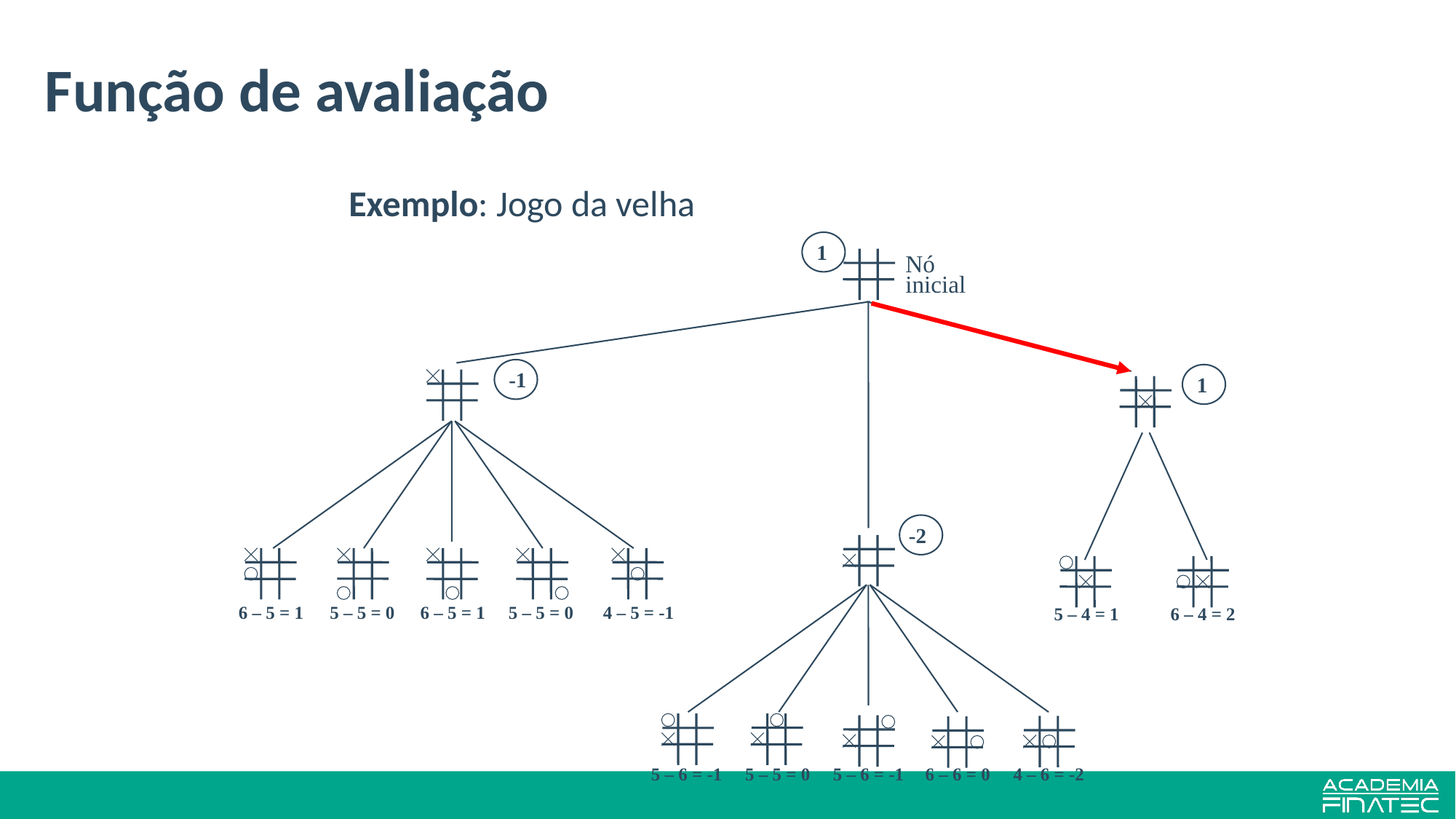

# Função de avaliação

	Exemplo: Jogo da velha

    1

Nó
inicial

    -1

    1

6 – 5 = 1

5 – 5 = 0

6 – 5 = 1

5 – 5 = 0

4 – 5 = -1

5 – 4 = 1

6 – 4 = 2

   -2

5 – 6 = -1

5 – 5 = 0

5 – 6 = -1

6 – 6 = 0

4 – 6 = -2